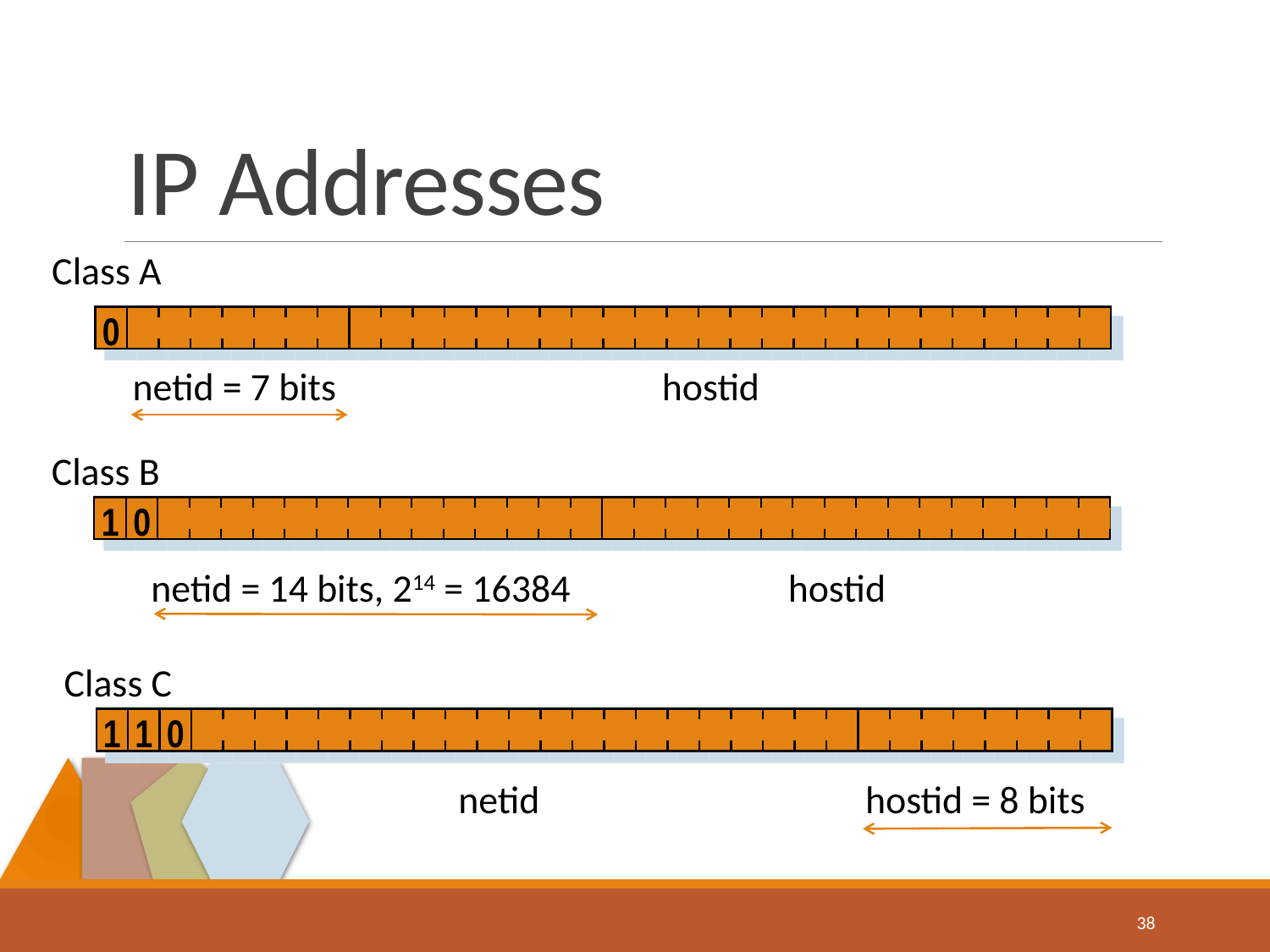

# IP Addresses
Class A
0

netid = 7 bits
hostid
Class B
1
0

netid = 14 bits, 214 = 16384
hostid
Class C
1
1
0

netid
hostid = 8 bits
38